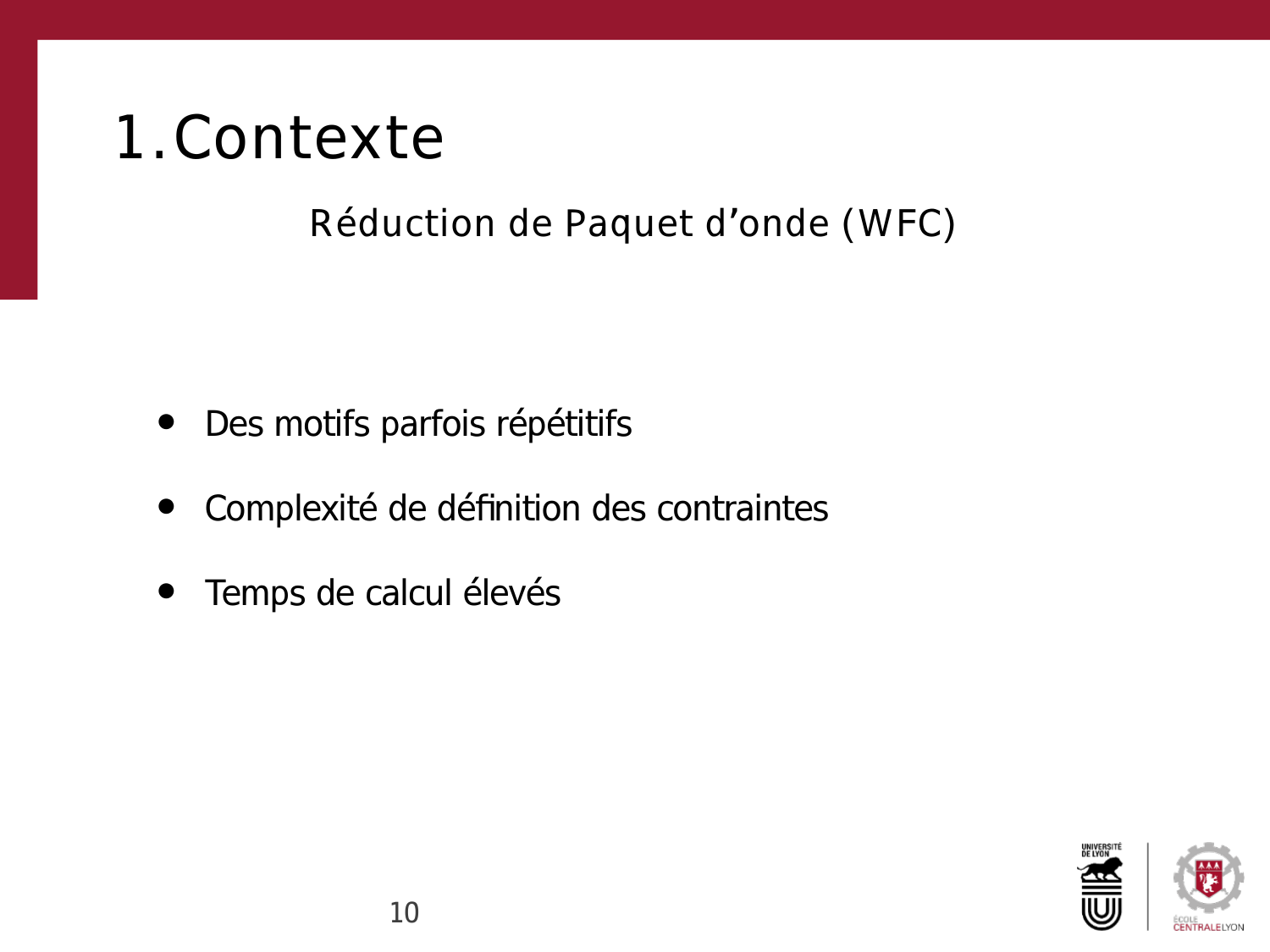

Contexte

Réduction de Paquet d’onde (WFC)

Des motifs parfois répétitifs

Complexité de définition des contraintes

Temps de calcul élevés

10